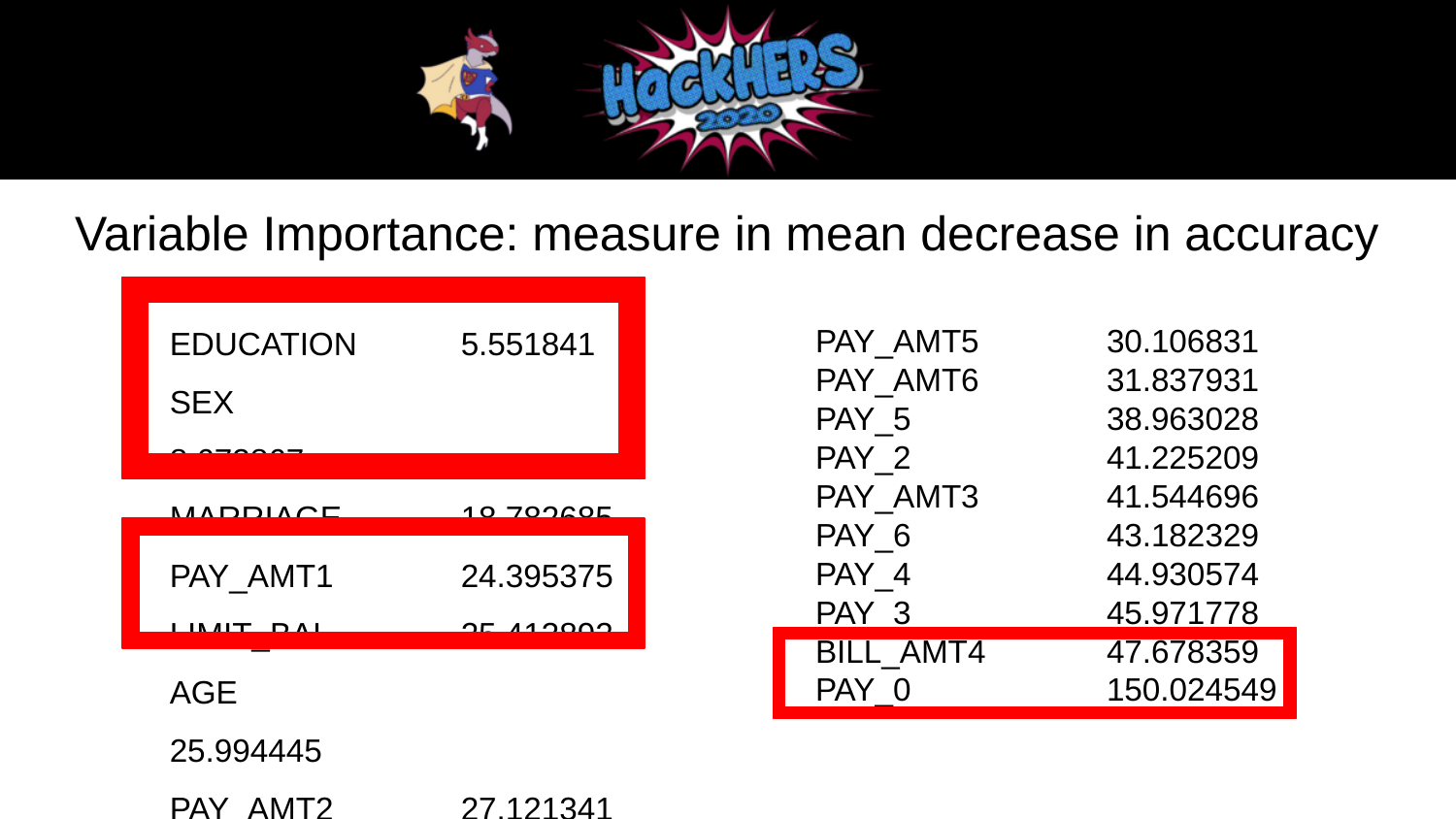

#
Variable Importance: measure in mean decrease in accuracy

EDUCATION	5.551841
SEX			8.673867
MARRIAGE	18.782685
PAY_AMT1	24.395375
LIMIT_BAL	25.413892
AGE			25.994445
PAY_AMT2	27.121341
PAY_AMT4	28.822543

PAY_AMT5	30.106831
PAY_AMT6	31.837931
PAY_5		38.963028
PAY_2		41.225209
PAY_AMT3	41.544696
PAY_6		43.182329
PAY_4		44.930574
PAY_3		45.971778
BILL_AMT4	47.678359
PAY_0		150.024549